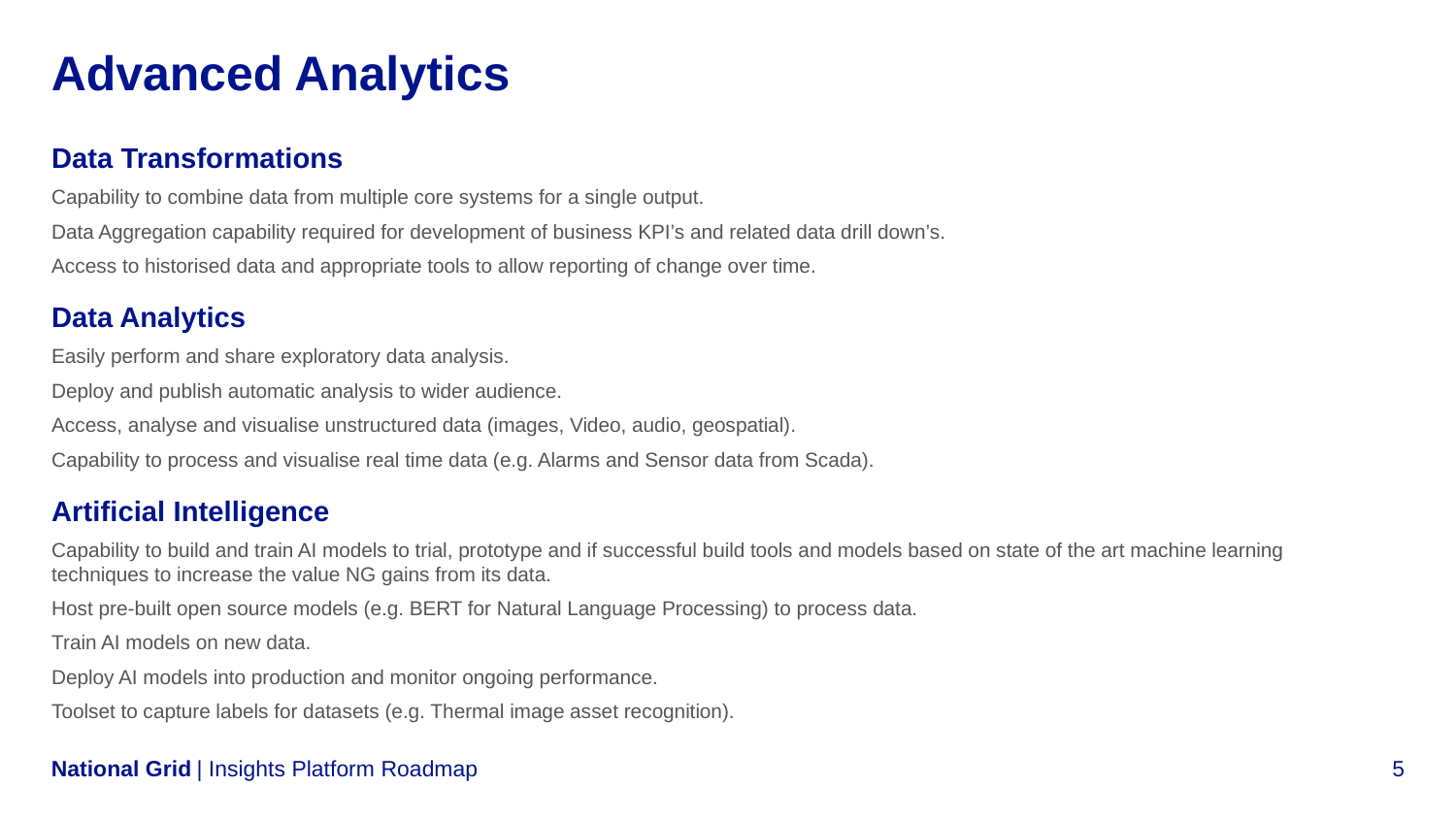

# Advanced Analytics
Data Transformations
Capability to combine data from multiple core systems for a single output.
Data Aggregation capability required for development of business KPI’s and related data drill down’s.
Access to historised data and appropriate tools to allow reporting of change over time.
Data Analytics
Easily perform and share exploratory data analysis.
Deploy and publish automatic analysis to wider audience.
Access, analyse and visualise unstructured data (images, Video, audio, geospatial).
Capability to process and visualise real time data (e.g. Alarms and Sensor data from Scada).
Artificial Intelligence
Capability to build and train AI models to trial, prototype and if successful build tools and models based on state of the art machine learning techniques to increase the value NG gains from its data.
Host pre-built open source models (e.g. BERT for Natural Language Processing) to process data.
Train AI models on new data.
Deploy AI models into production and monitor ongoing performance.
Toolset to capture labels for datasets (e.g. Thermal image asset recognition).
| Insights Platform Roadmap